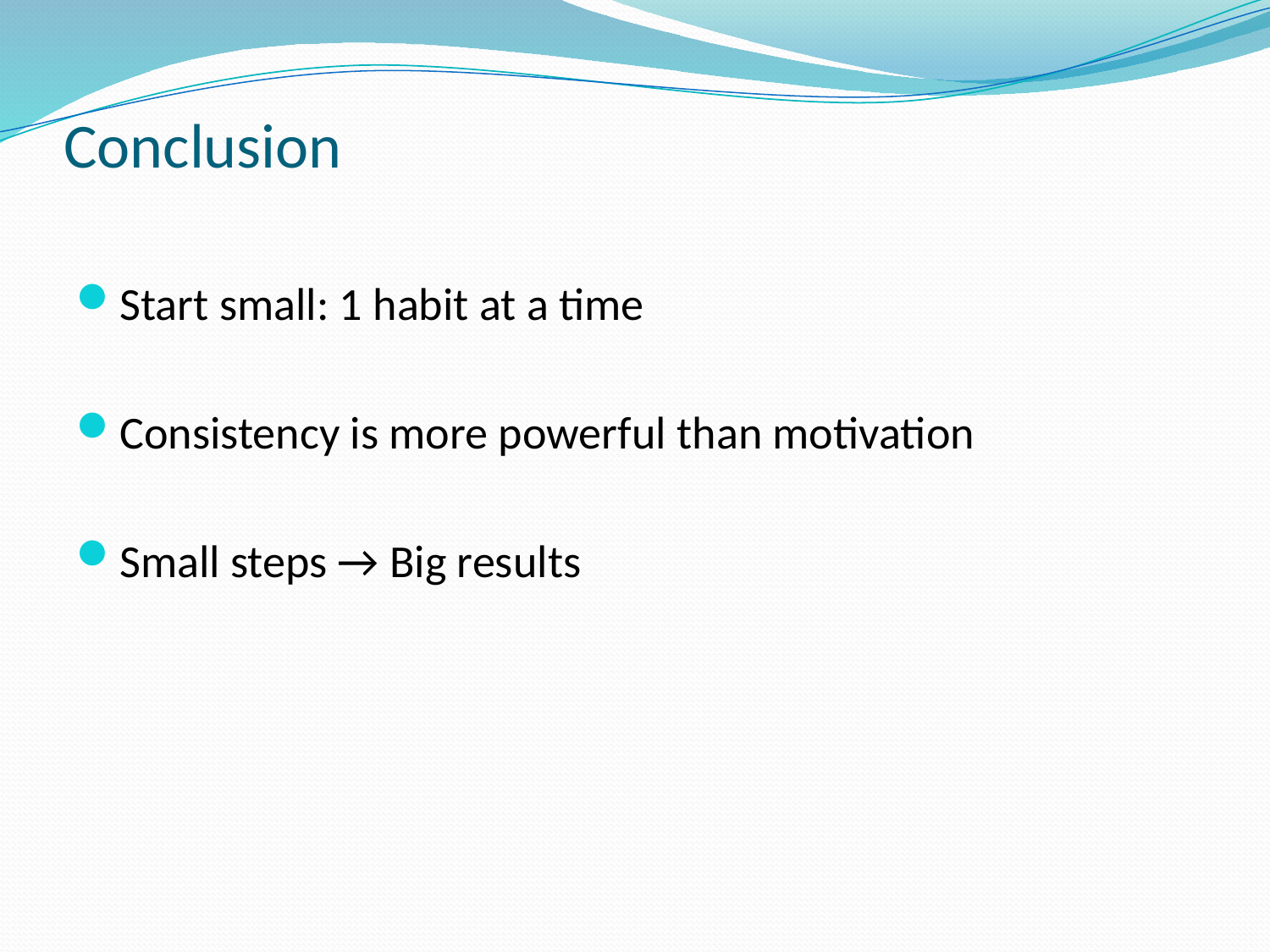

# Conclusion
Start small: 1 habit at a time

Consistency is more powerful than motivation

Small steps → Big results